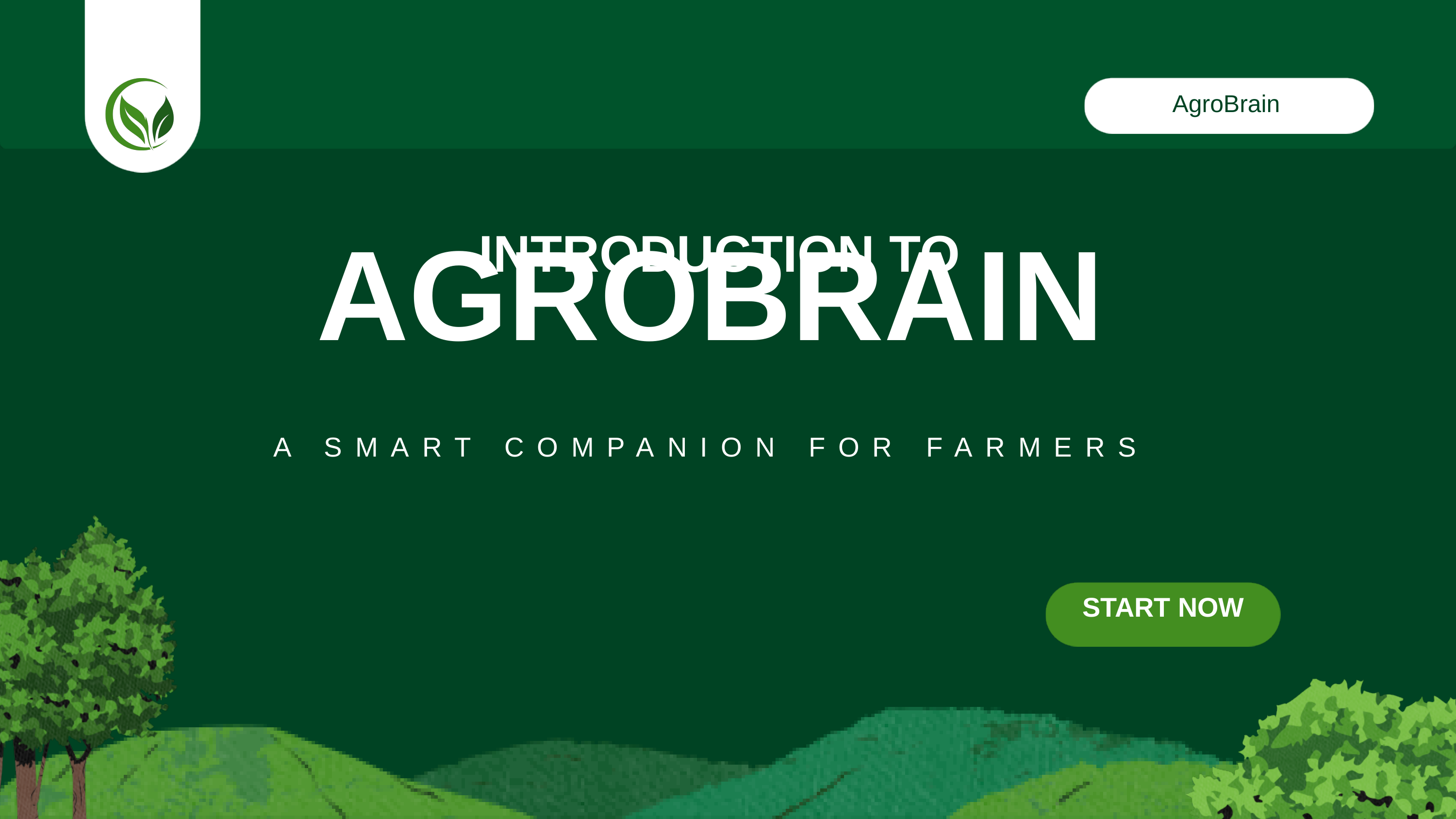

AgroBrain

INTRODUCTION TO

AGROBRAIN

A SMART COMPANION FOR FARMERS

START NOW